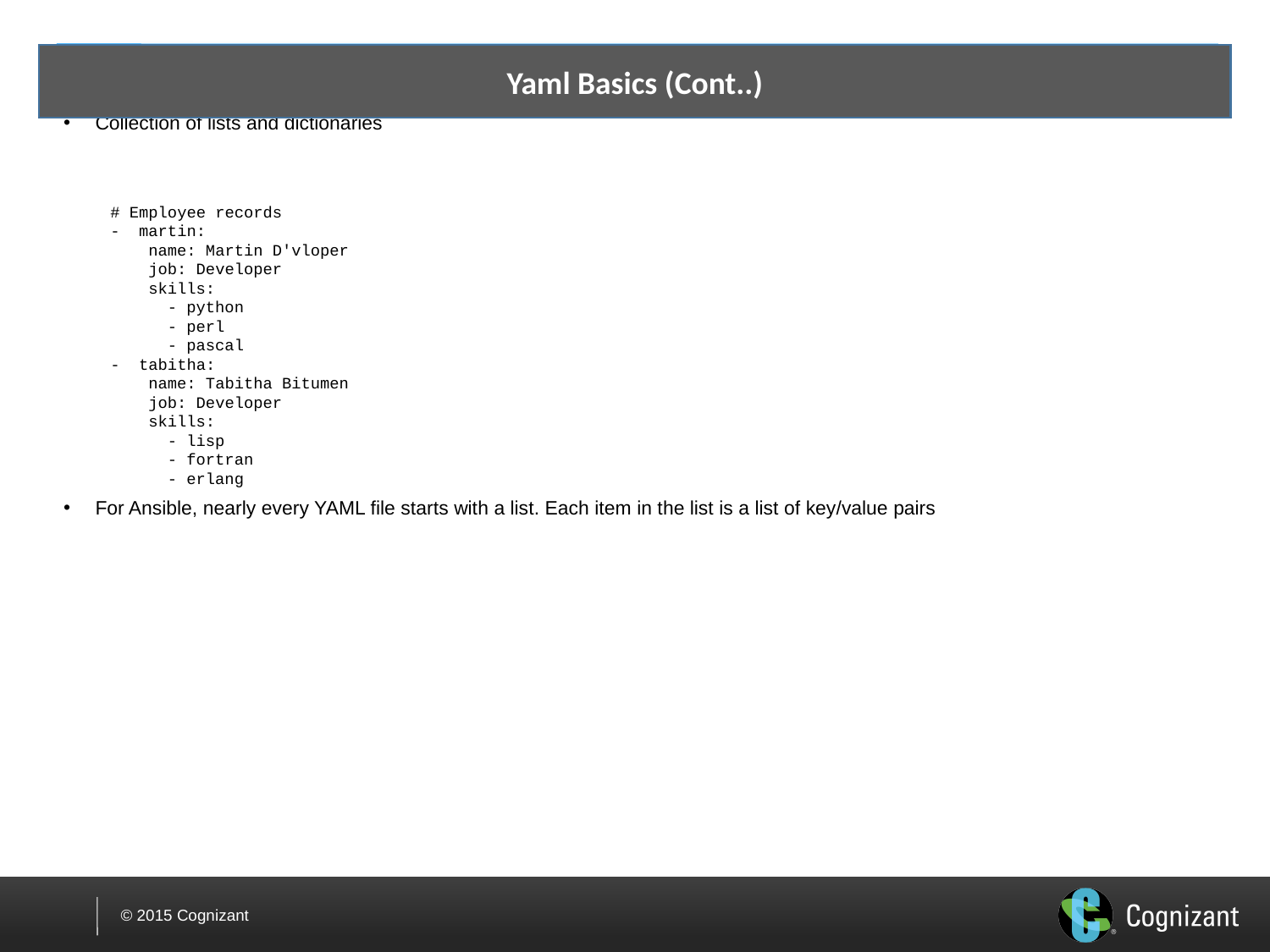

#
Yaml Basics (Cont..)

Collection of lists and dictionaries

For Ansible, nearly every YAML file starts with a list. Each item in the list is a list of key/value pairs

# Employee records
-  martin:
    name: Martin D'vloper
    job: Developer
    skills:
      - python
      - perl
      - pascal
-  tabitha:
    name: Tabitha Bitumen
    job: Developer
    skills:
      - lisp
      - fortran
      - erlang